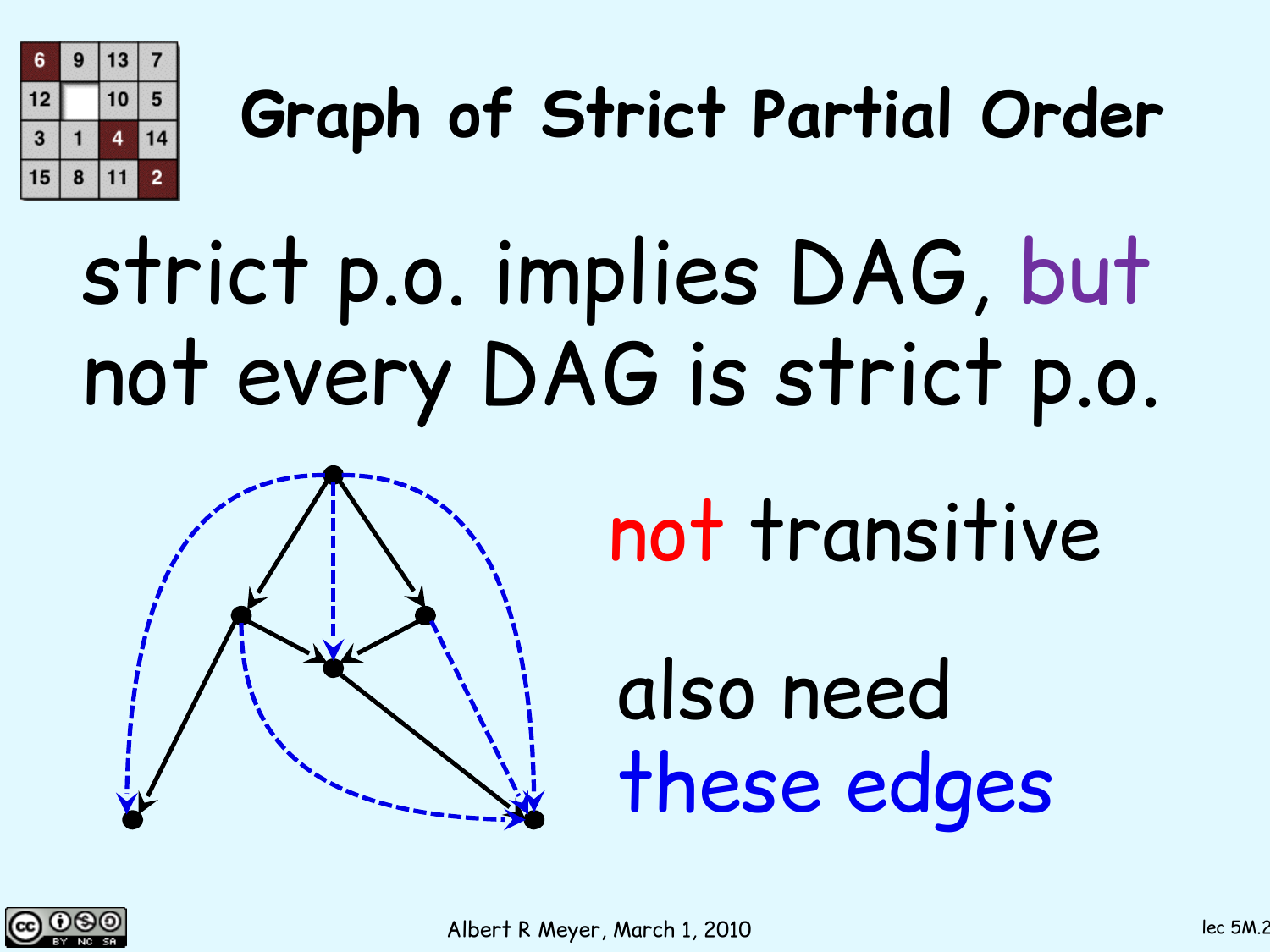

# Graph of Strict Partial Order
strict p.o. implies DAG, but
not every DAG is strict p.o.

not transitive
also need
these edges
lec 5M.20